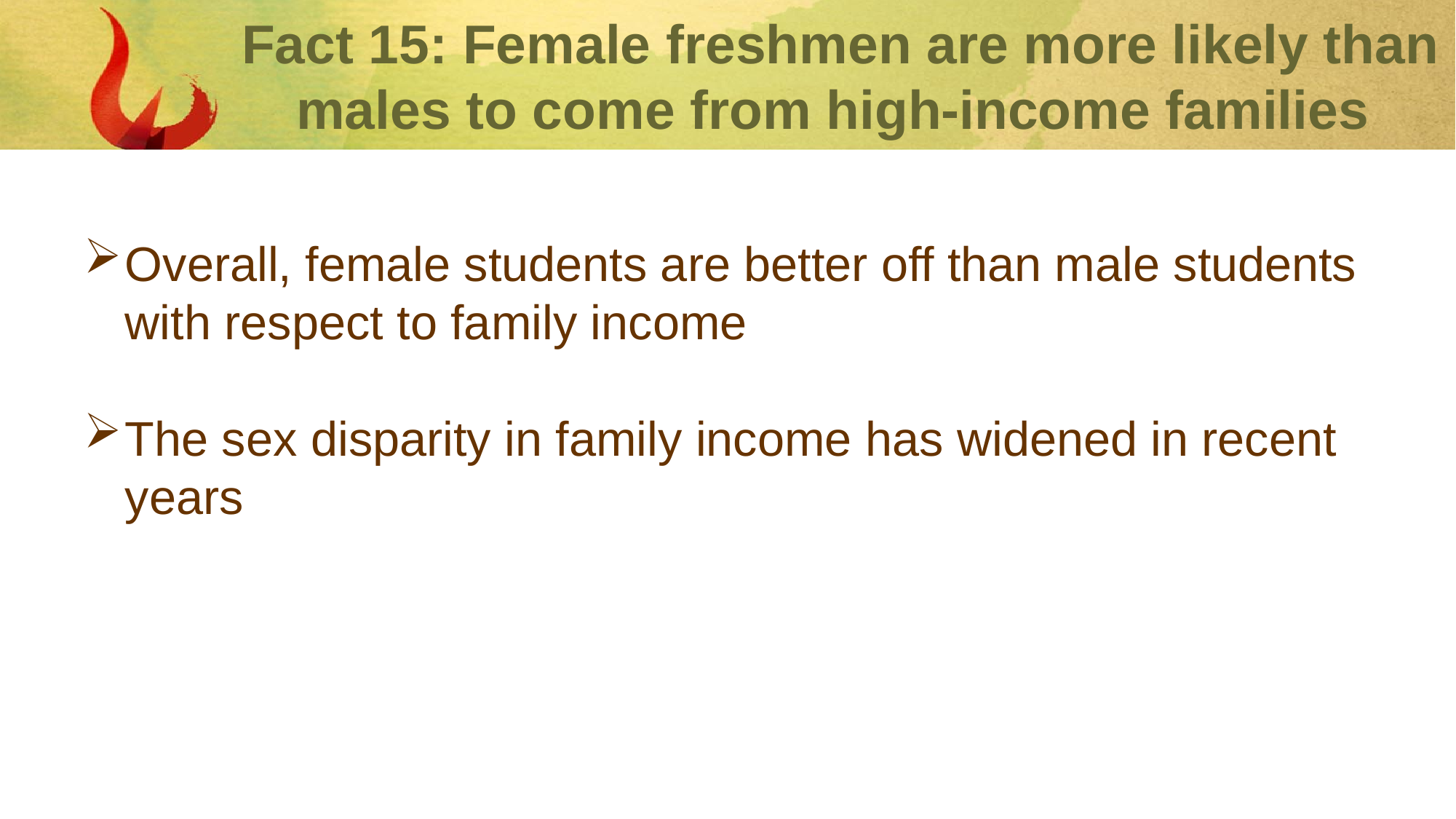

# Fact 15: Female freshmen are more likely than males to come from high-income families
Overall, female students are better off than male students with respect to family income

The sex disparity in family income has widened in recent years
34